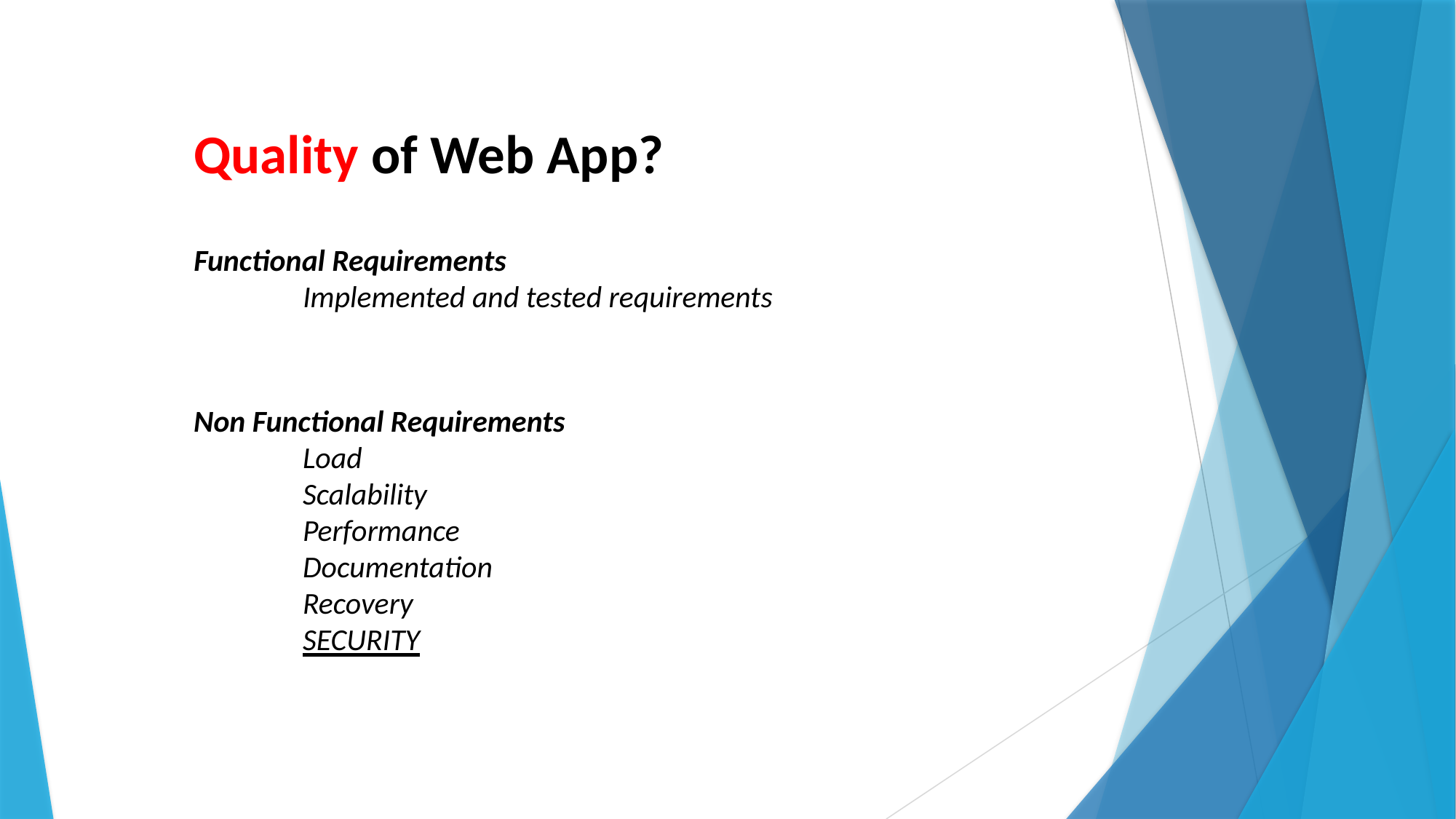

Quality of Web App?
Functional Requirements
	Implemented and tested requirements
Non Functional Requirements
	Load
	Scalability
	Performance
	Documentation
	Recovery
	SECURITY